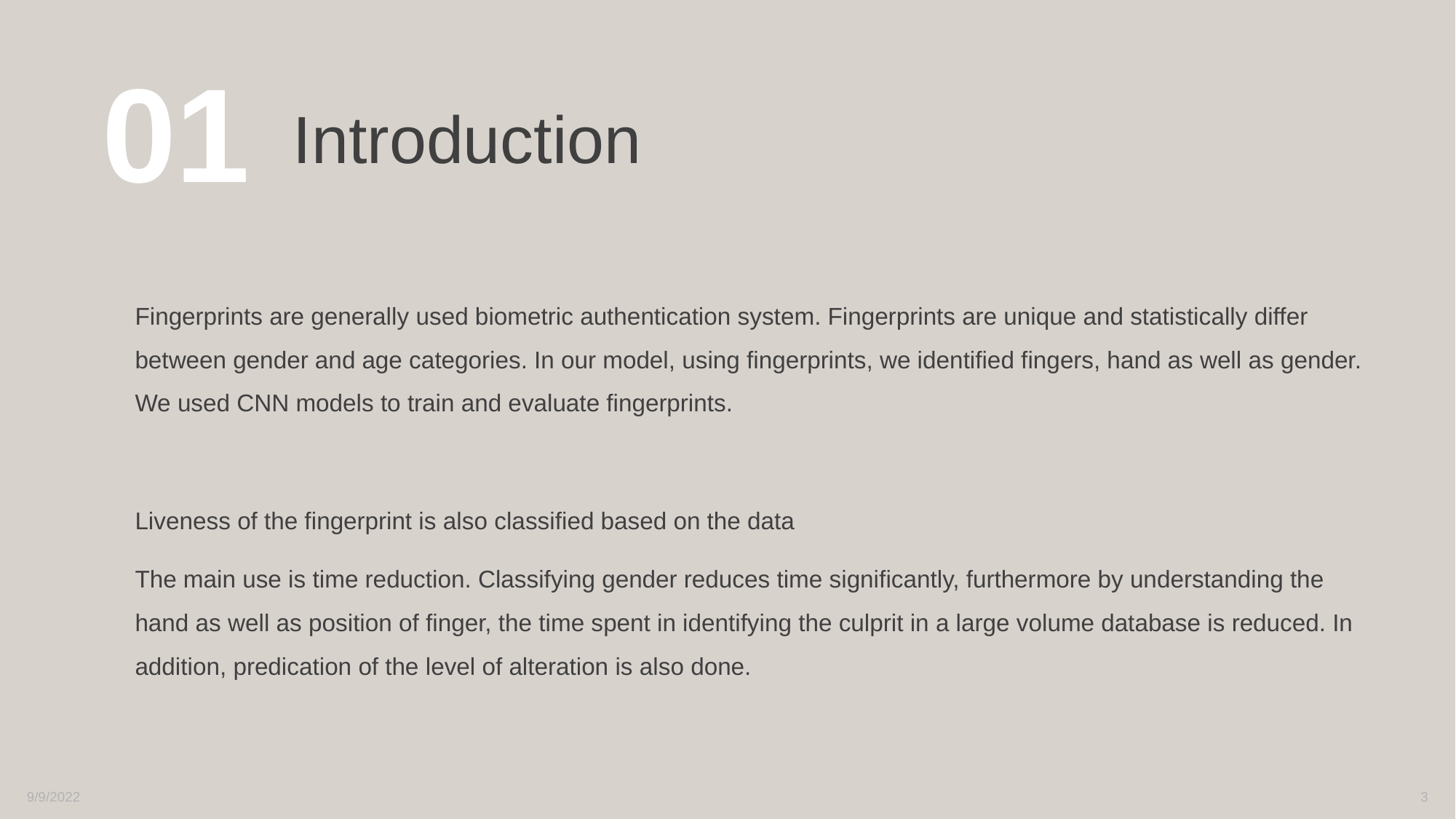

01
# Introduction

Fingerprints are generally used biometric authentication system. Fingerprints are unique and statistically differ between gender and age categories. In our model, using fingerprints, we identified fingers, hand as well as gender. We used CNN models to train and evaluate fingerprints.

Liveness of the fingerprint is also classified based on the data
The main use is time reduction. Classifying gender reduces time significantly, furthermore by understanding the hand as well as position of finger, the time spent in identifying the culprit in a large volume database is reduced. In addition, predication of the level of alteration is also done.

9/9/2022
3